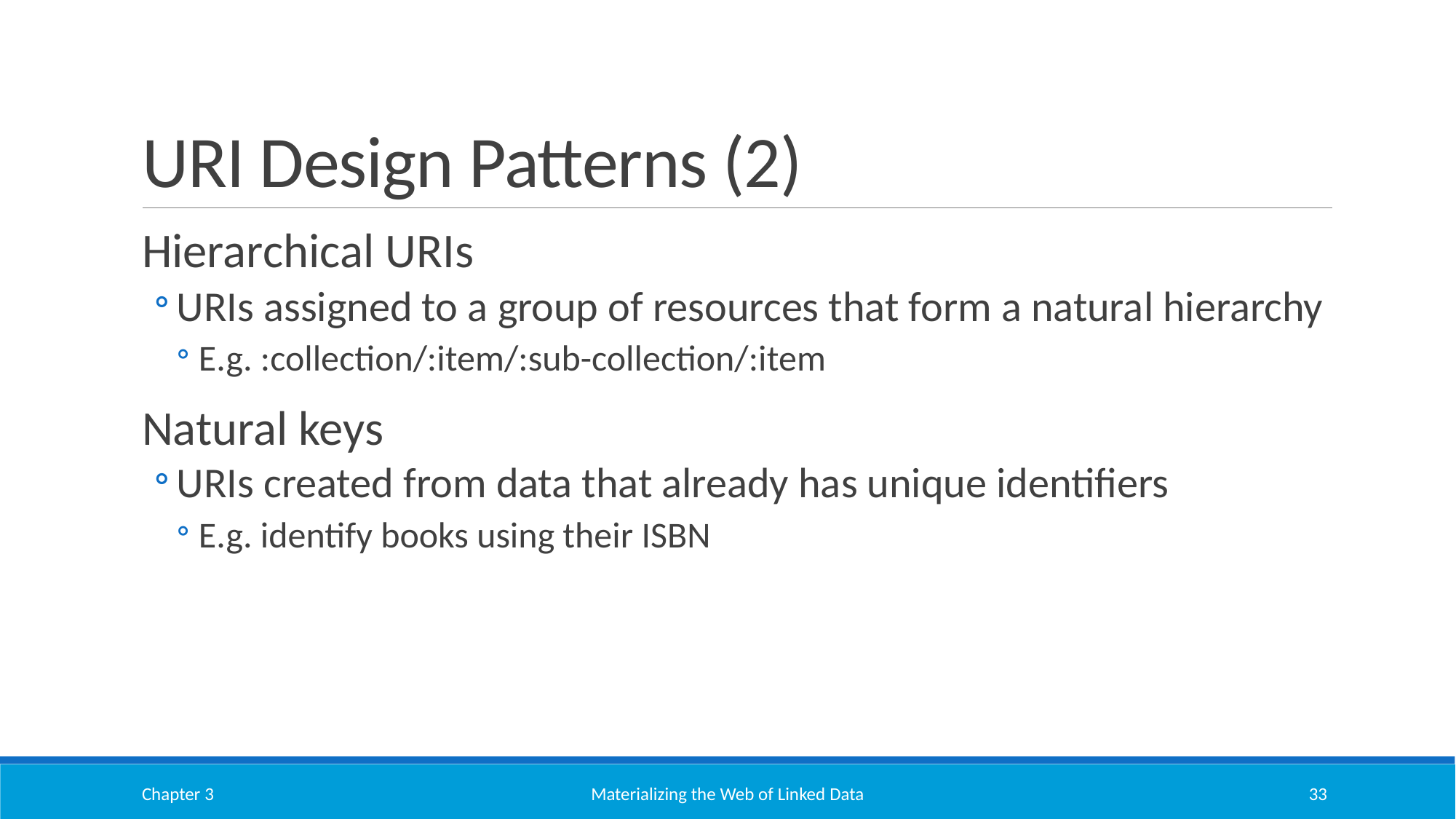

# URI Design Patterns (2)
Hierarchical URIs
URIs assigned to a group of resources that form a natural hierarchy
E.g. :collection/:item/:sub-collection/:item
Natural keys
URIs created from data that already has unique identifiers
E.g. identify books using their ISBN
Chapter 3
Materializing the Web of Linked Data
33